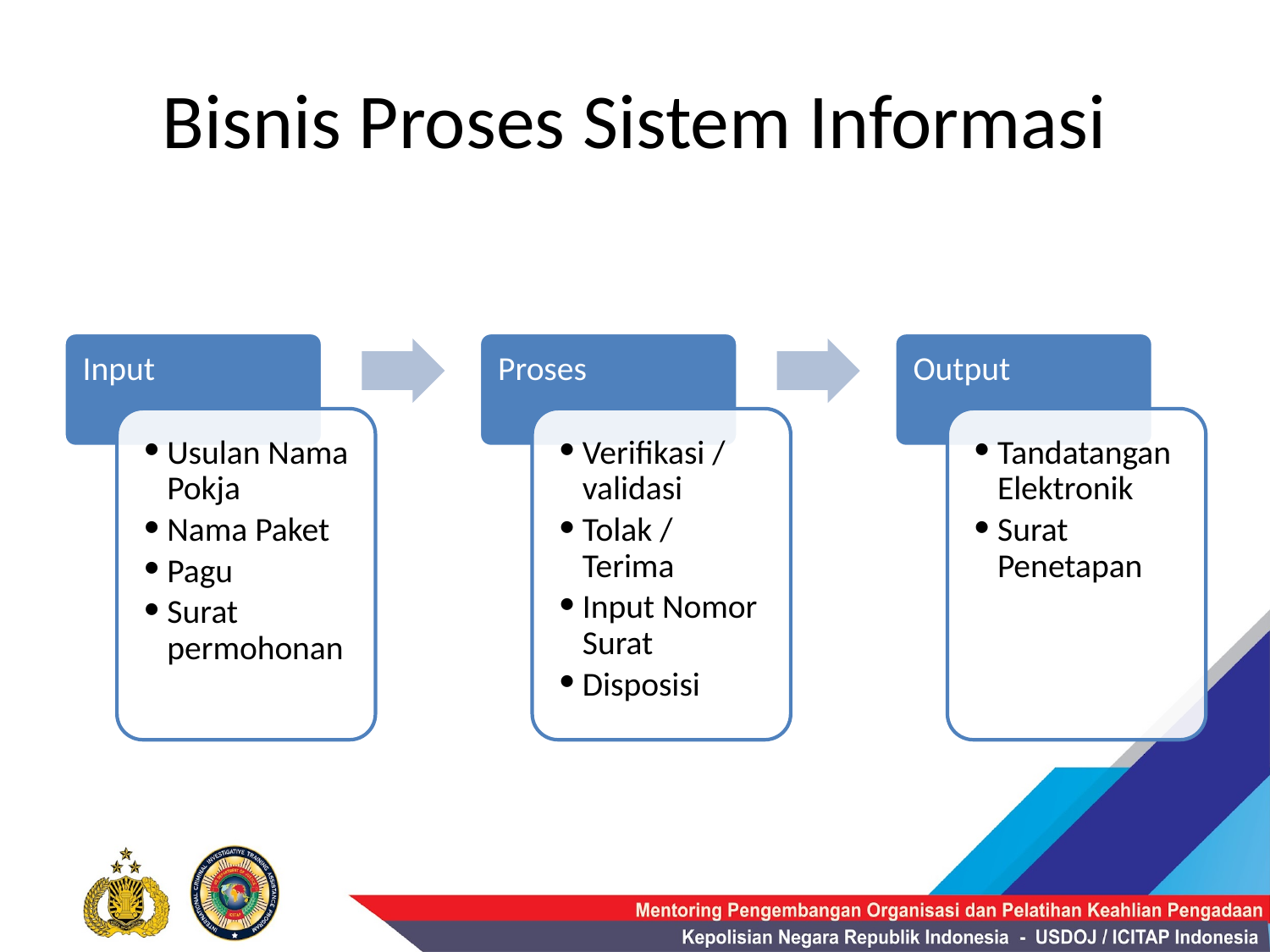

# Bisnis Proses Sistem Informasi

Input

Proses

Output

Usulan Nama Pokja
Nama Paket
Pagu
Surat permohonan
Verifikasi / validasi
Tolak / Terima
Input Nomor Surat
Disposisi
Tandatangan Elektronik
Surat Penetapan